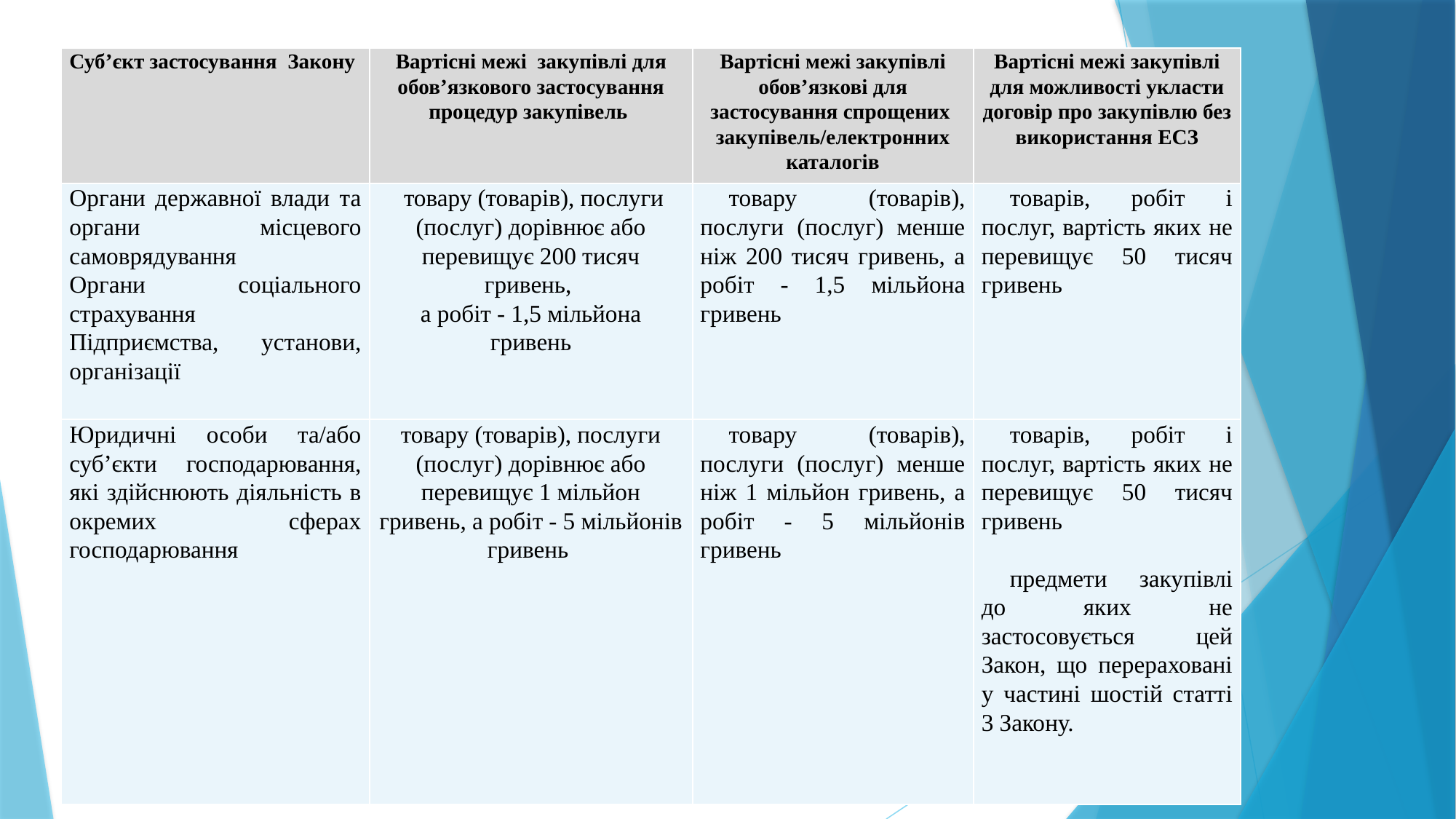

| Суб’єкт застосування Закону | Вартісні межі закупівлі для обов’язкового застосування процедур закупівель | Вартісні межі закупівлі обов’язкові для застосування спрощених закупівель/електронних каталогів | Вартісні межі закупівлі для можливості укласти договір про закупівлю без використання ЕСЗ |
| --- | --- | --- | --- |
| Органи державної влади та органи місцевого самоврядування Органи соціального страхування Підприємства, установи, організації | товару (товарів), послуги (послуг) дорівнює або перевищує 200 тисяч гривень, а робіт - 1,5 мільйона гривень | товару (товарів), послуги (послуг) менше ніж 200 тисяч гривень, а робіт - 1,5 мільйона гривень | товарів, робіт і послуг, вартість яких не перевищує 50 тисяч гривень |
| Юридичні особи та/або суб’єкти господарювання, які здійснюють діяльність в окремих сферах господарювання | товару (товарів), послуги (послуг) дорівнює або перевищує 1 мільйон гривень, а робіт - 5 мільйонів гривень | товару (товарів), послуги (послуг) менше ніж 1 мільйон гривень, а робіт - 5 мільйонів гривень | товарів, робіт і послуг, вартість яких не перевищує 50 тисяч гривень   предмети закупівлі до яких не застосовується цей Закон, що перераховані у частині шостій статті 3 Закону. |